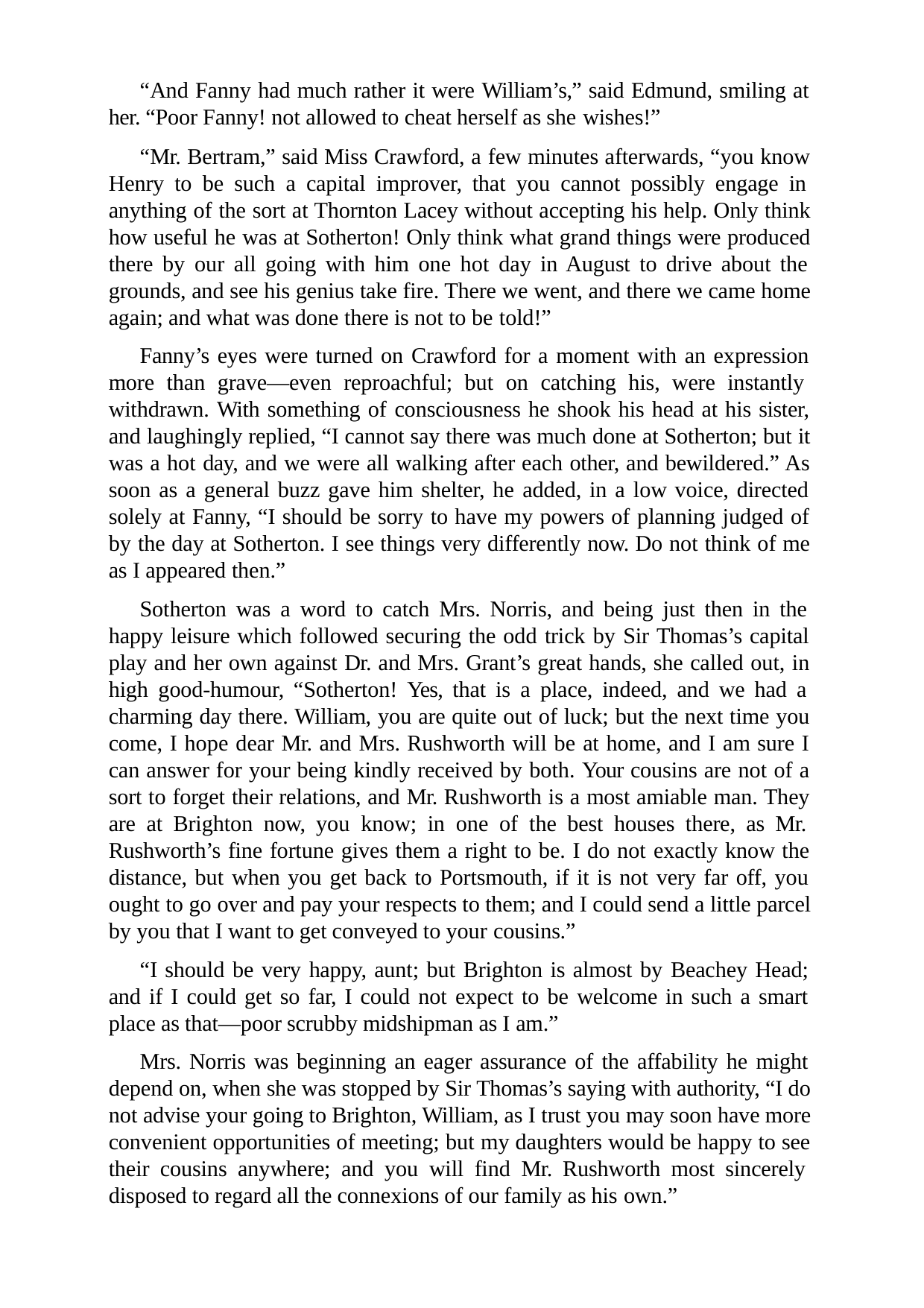

“And Fanny had much rather it were William’s,” said Edmund, smiling at  her. “Poor Fanny! not allowed to cheat herself as she wishes!”
“Mr. Bertram,” said Miss Crawford, a few minutes afterwards, “you know  Henry to be such a capital improver, that you cannot possibly engage in  anything of the sort at Thornton Lacey without accepting his help. Only think  how useful he was at Sotherton! Only think what grand things were produced  there by our all going with him one hot day in August to drive about the  grounds, and see his genius take fire. There we went, and there we came home  again; and what was done there is not to be told!”
Fanny’s eyes were turned on Crawford for a moment with an expression  more than grave—even reproachful; but on catching his, were instantly  withdrawn. With something of consciousness he shook his head at his sister,  and laughingly replied, “I cannot say there was much done at Sotherton; but it  was a hot day, and we were all walking after each other, and bewildered.” As  soon as a general buzz gave him shelter, he added, in a low voice, directed  solely at Fanny, “I should be sorry to have my powers of planning judged of  by the day at Sotherton. I see things very differently now. Do not think of me  as I appeared then.”
Sotherton was a word to catch Mrs. Norris, and being just then in the  happy leisure which followed securing the odd trick by Sir Thomas’s capital  play and her own against Dr. and Mrs. Grant’s great hands, she called out, in  high good-humour, “Sotherton! Yes, that is a place, indeed, and we had a  charming day there. William, you are quite out of luck; but the next time you  come, I hope dear Mr. and Mrs. Rushworth will be at home, and I am sure I  can answer for your being kindly received by both. Your cousins are not of a  sort to forget their relations, and Mr. Rushworth is a most amiable man. They  are at Brighton now, you know; in one of the best houses there, as Mr.  Rushworth’s fine fortune gives them a right to be. I do not exactly know the  distance, but when you get back to Portsmouth, if it is not very far off, you  ought to go over and pay your respects to them; and I could send a little parcel  by you that I want to get conveyed to your cousins.”
“I should be very happy, aunt; but Brighton is almost by Beachey Head;  and if I could get so far, I could not expect to be welcome in such a smart  place as that—poor scrubby midshipman as I am.”
Mrs. Norris was beginning an eager assurance of the affability he might  depend on, when she was stopped by Sir Thomas’s saying with authority, “I do  not advise your going to Brighton, William, as I trust you may soon have more  convenient opportunities of meeting; but my daughters would be happy to see  their cousins anywhere; and you will find Mr. Rushworth most sincerely  disposed to regard all the connexions of our family as his own.”